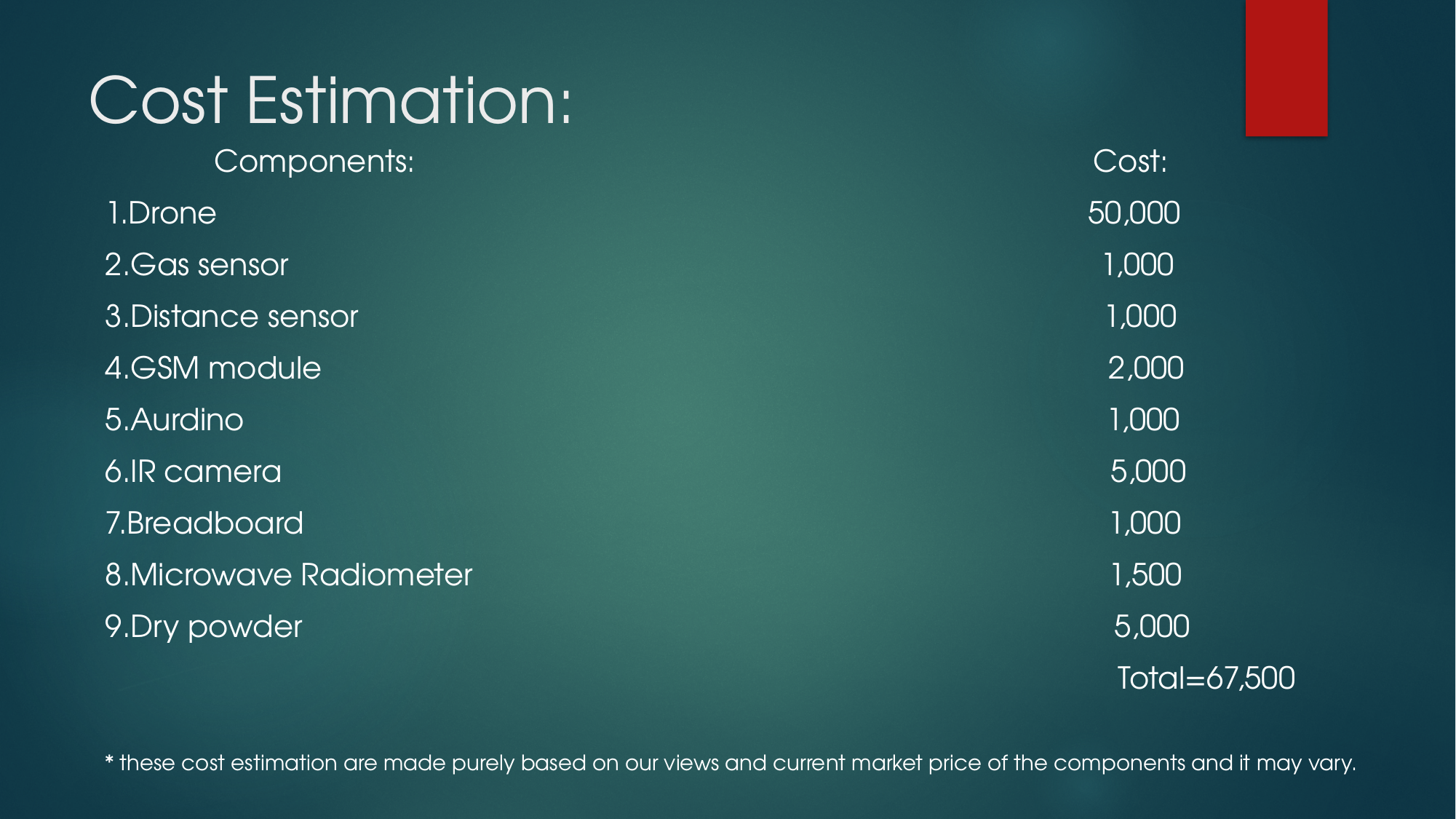

# Cost Estimation:
             Components:                                                                                 Cost:
1.Drone                                                                                                        50,000
2.Gas sensor                                                                                                 1,000
3.Distance sensor                                                                                         1,000
4.GSM module                                                                                              2,000
5.Aurdino                                                                                                       1,000
6.IR camera                                                                                                   5,000
7.Breadboard                                                                                                1,000
8.Microwave Radiometer                                                                            1,500
9.Dry powder                                                                                                 5,000
                                                                                                                         Total=67,500

* these cost estimation are made purely based on our views and current market price of the components and it may vary.